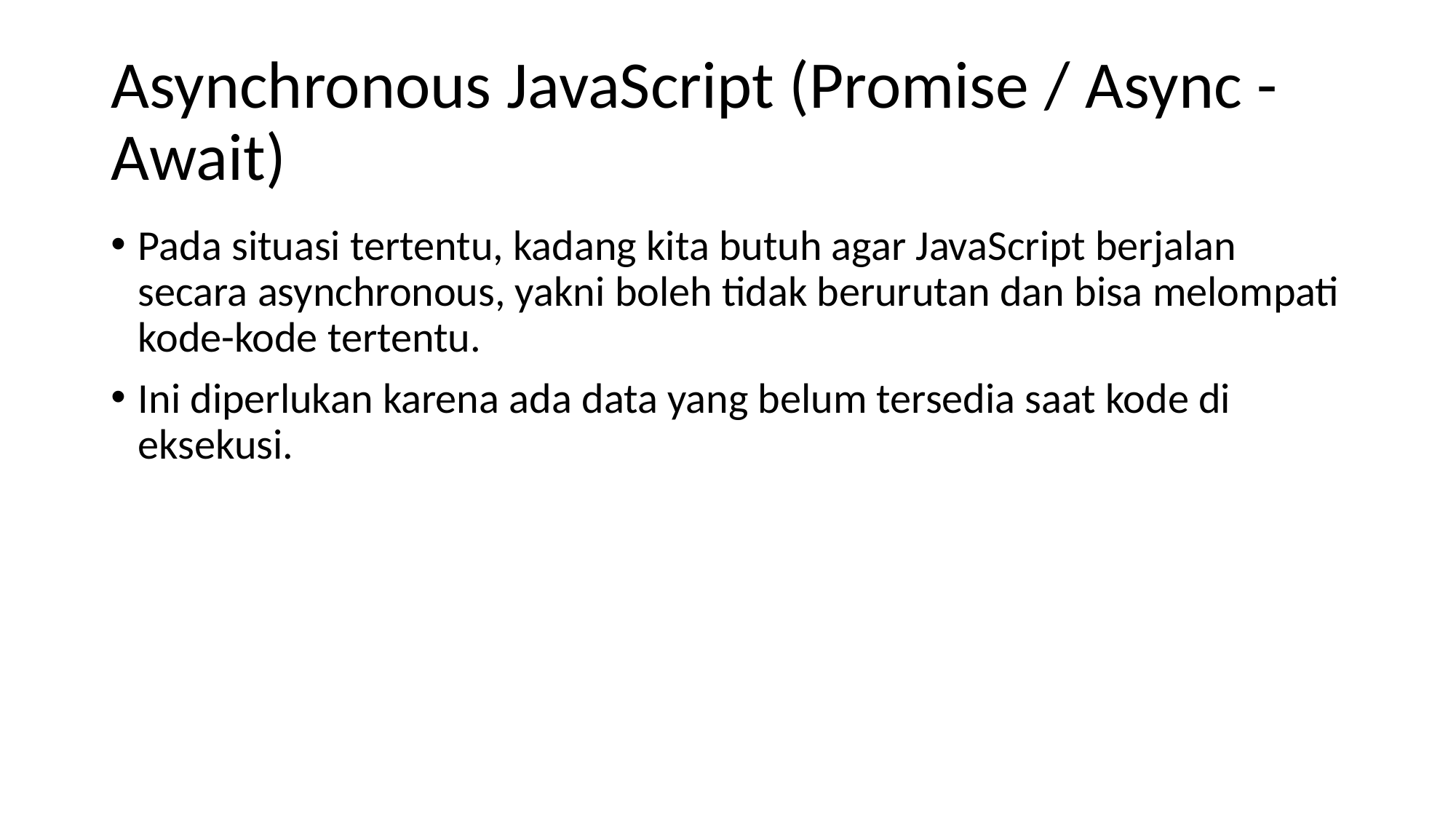

# Asynchronous JavaScript (Promise / Async - Await)
Pada situasi tertentu, kadang kita butuh agar JavaScript berjalan secara asynchronous, yakni boleh tidak berurutan dan bisa melompati kode-kode tertentu.
Ini diperlukan karena ada data yang belum tersedia saat kode di eksekusi.